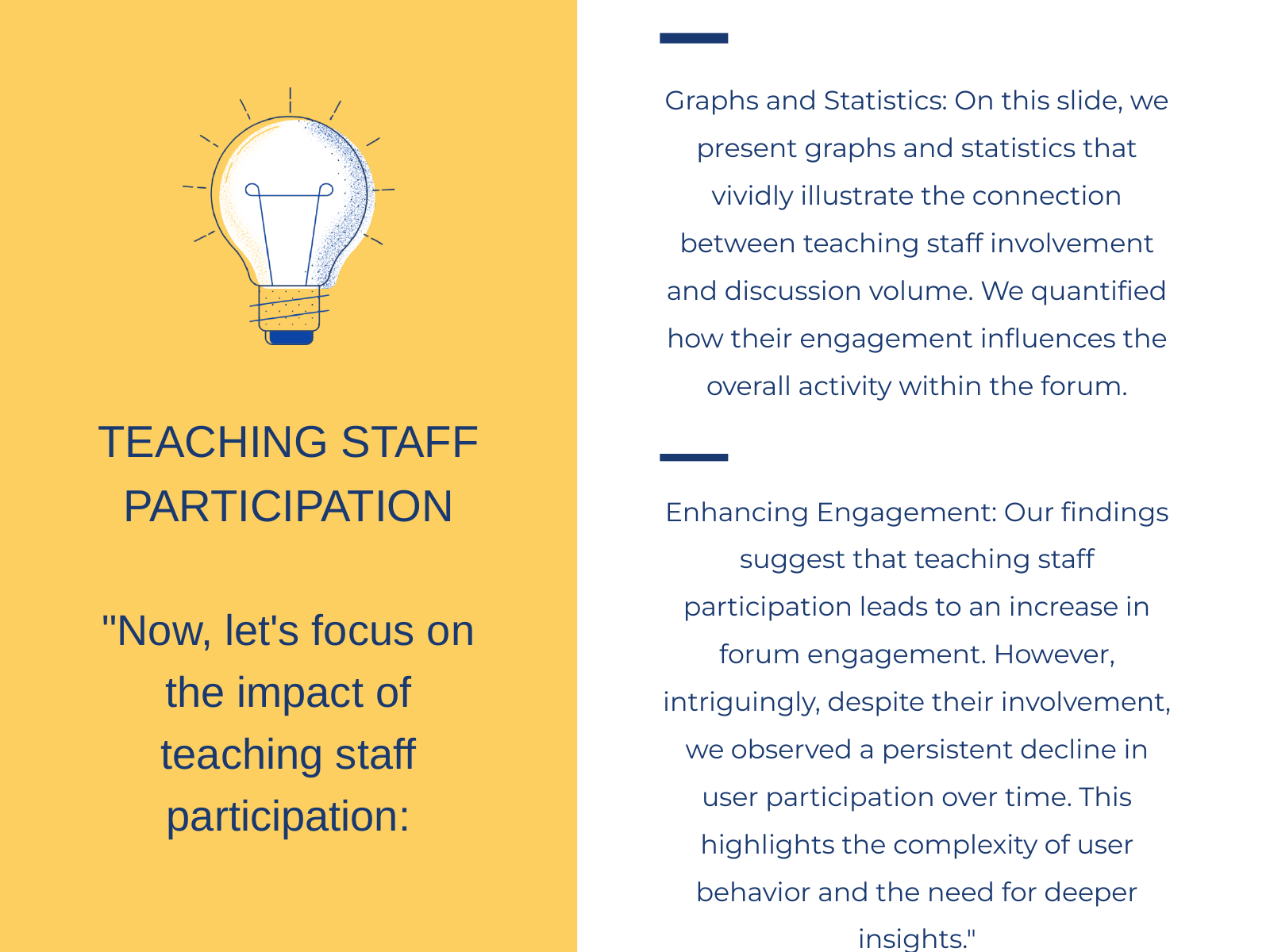

Graphs and Statistics: On this slide, we present graphs and statistics that vividly illustrate the connection between teaching staff involvement and discussion volume. We quantified how their engagement influences the overall activity within the forum.

TEACHING STAFF PARTICIPATION

"Now, let's focus on the impact of teaching staff participation:

Enhancing Engagement: Our findings suggest that teaching staff participation leads to an increase in forum engagement. However, intriguingly, despite their involvement, we observed a persistent decline in user participation over time. This highlights the complexity of user behavior and the need for deeper insights."